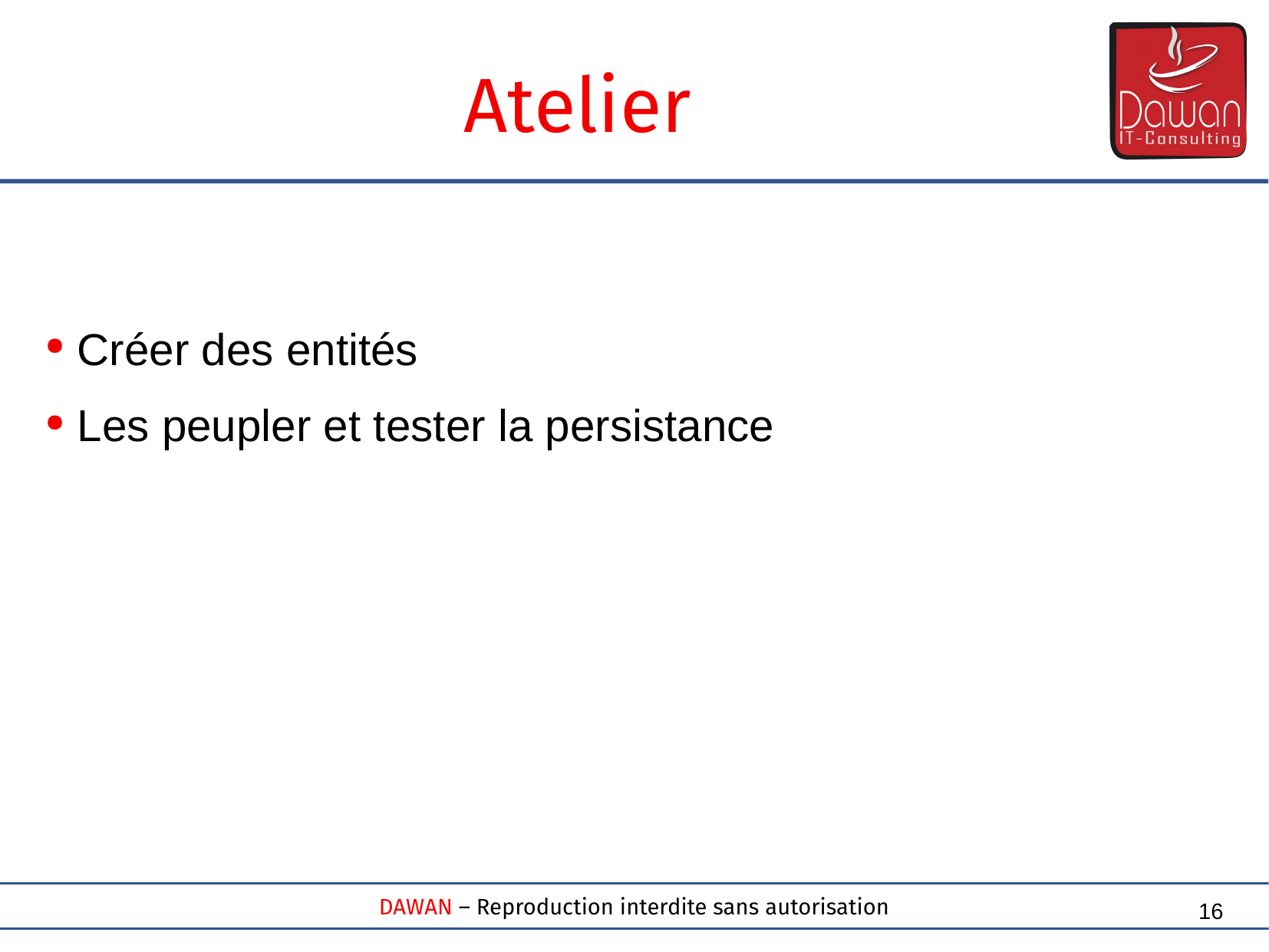

Atelier
 Créer des entités
 Les peupler et tester la persistance
16